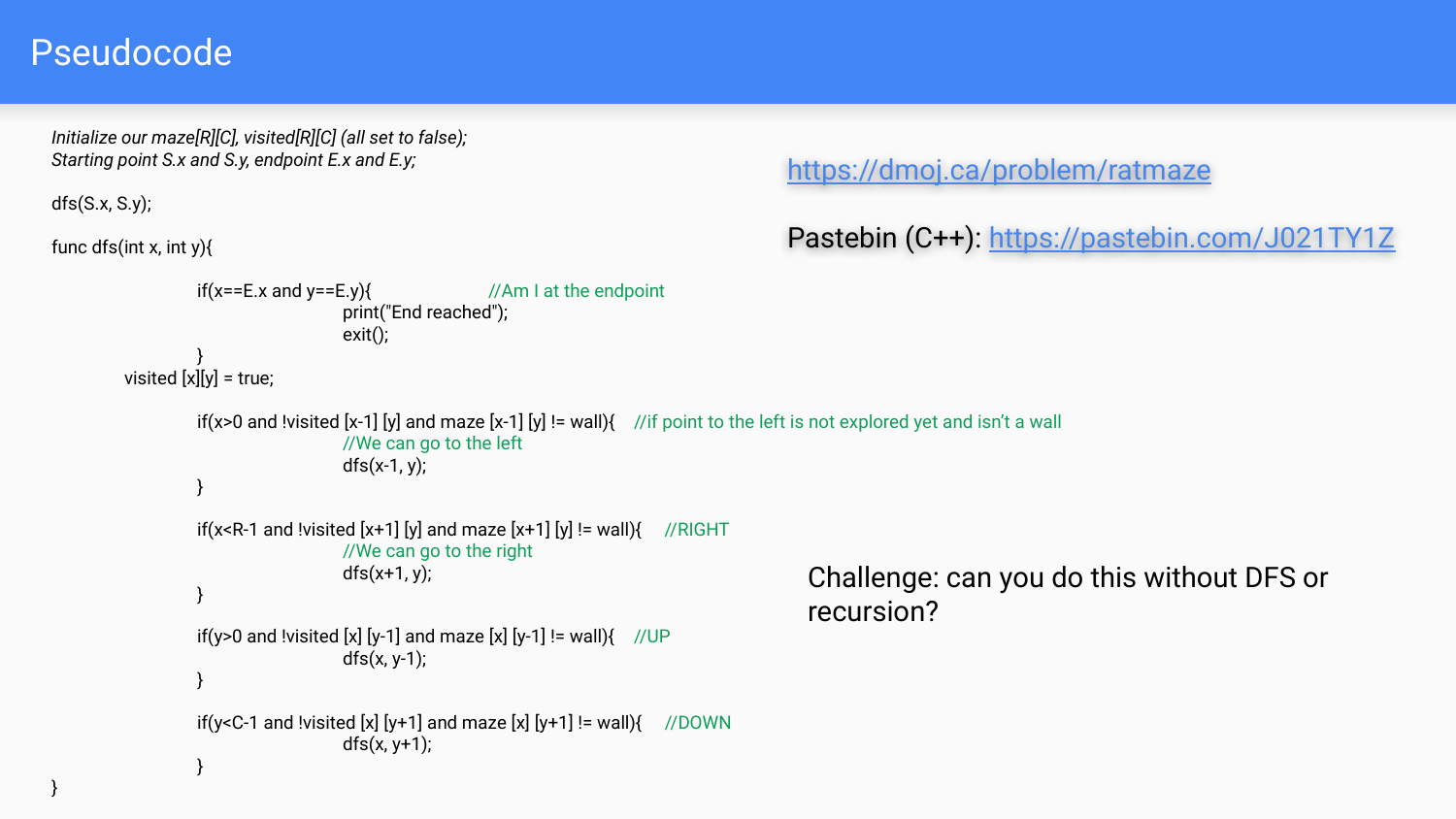

# Pseudocode
Initialize our maze[R][C], visited[R][C] (all set to false);
Starting point S.x and S.y, endpoint E.x and E.y;

dfs(S.x, S.y);

func dfs(int x, int y){

	if(x==E.x and y==E.y){ 	//Am I at the endpoint
		print("End reached");
		exit();
	}
visited [x][y] = true;

	if(x>0 and !visited [x-1] [y] and maze [x-1] [y] != wall){ 	//if point to the left is not explored yet and isn’t a wall
		//We can go to the left
		dfs(x-1, y);
	}
	if(x<R-1 and !visited [x+1] [y] and maze [x+1] [y] != wall){     //RIGHT
		//We can go to the right
		dfs(x+1, y);
	}
	if(y>0 and !visited [x] [y-1] and maze [x] [y-1] != wall){ 	//UP
		dfs(x, y-1);
	}
	if(y<C-1 and !visited [x] [y+1] and maze [x] [y+1] != wall){     //DOWN
		dfs(x, y+1);
	}
}

https://dmoj.ca/problem/ratmaze

Pastebin (C++): https://pastebin.com/J021TY1Z
Challenge: can you do this without DFS or recursion?